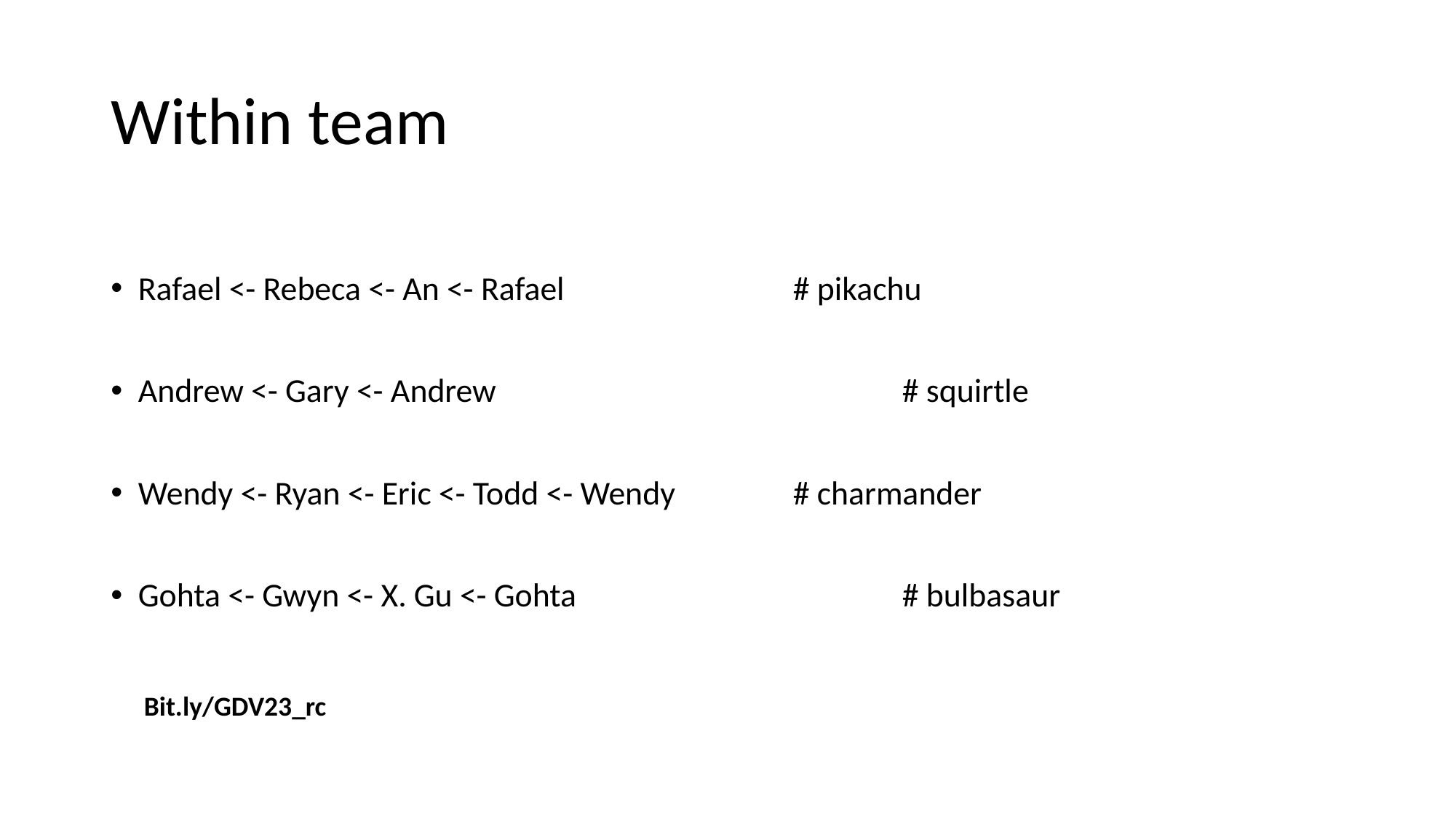

# Within team

Rafael <- Rebeca <- An <- Rafael 			# pikachu

Andrew <- Gary <- Andrew				# squirtle

Wendy <- Ryan <- Eric <- Todd <- Wendy		# charmander

Gohta <- Gwyn <- X. Gu <- Gohta 			# bulbasaur
Bit.ly/GDV23_rc